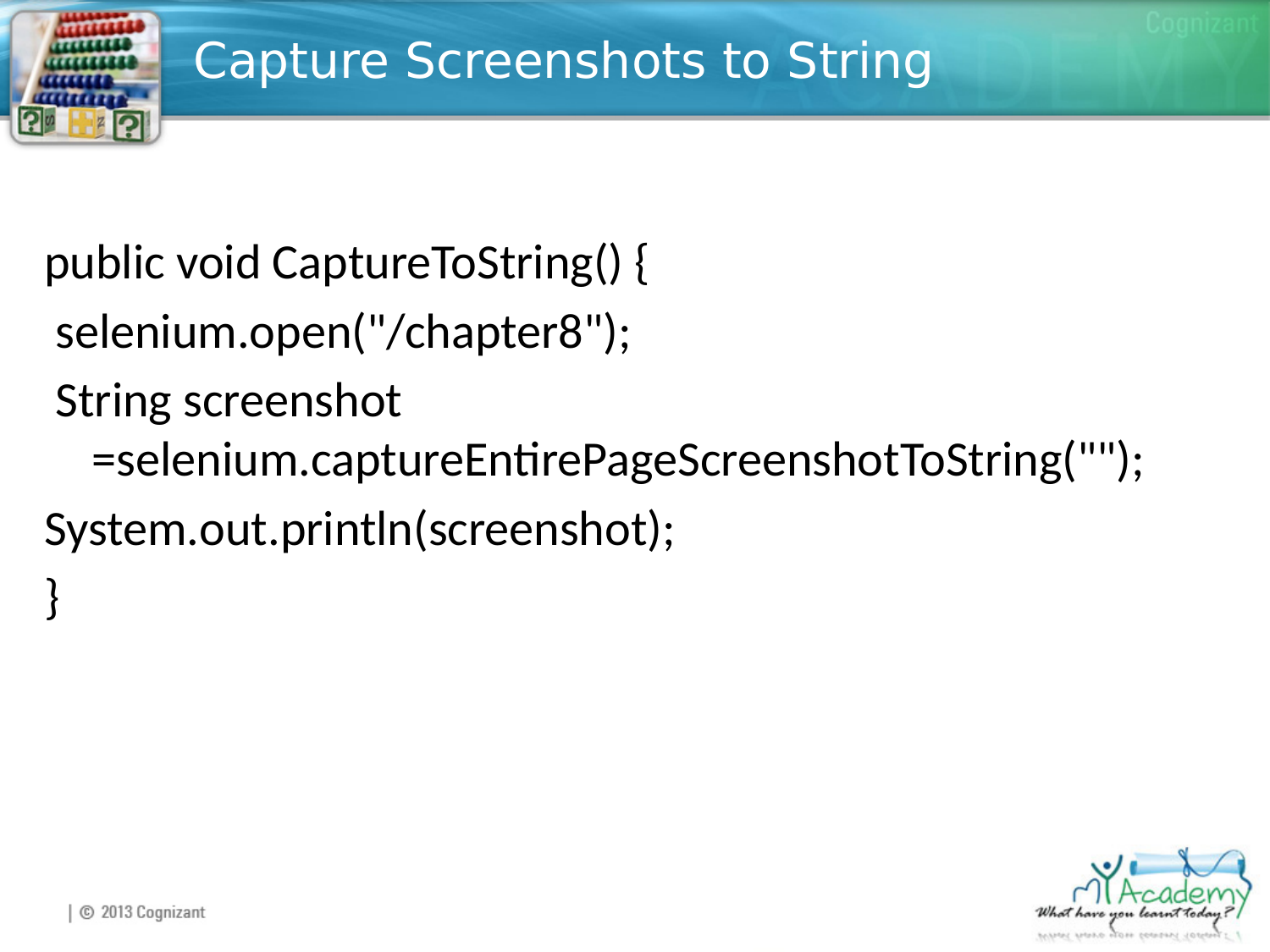

# Capture Screenshots to String
public void CaptureToString() {
 selenium.open("/chapter8");
 String screenshot =selenium.captureEntirePageScreenshotToString("");
System.out.println(screenshot);
}